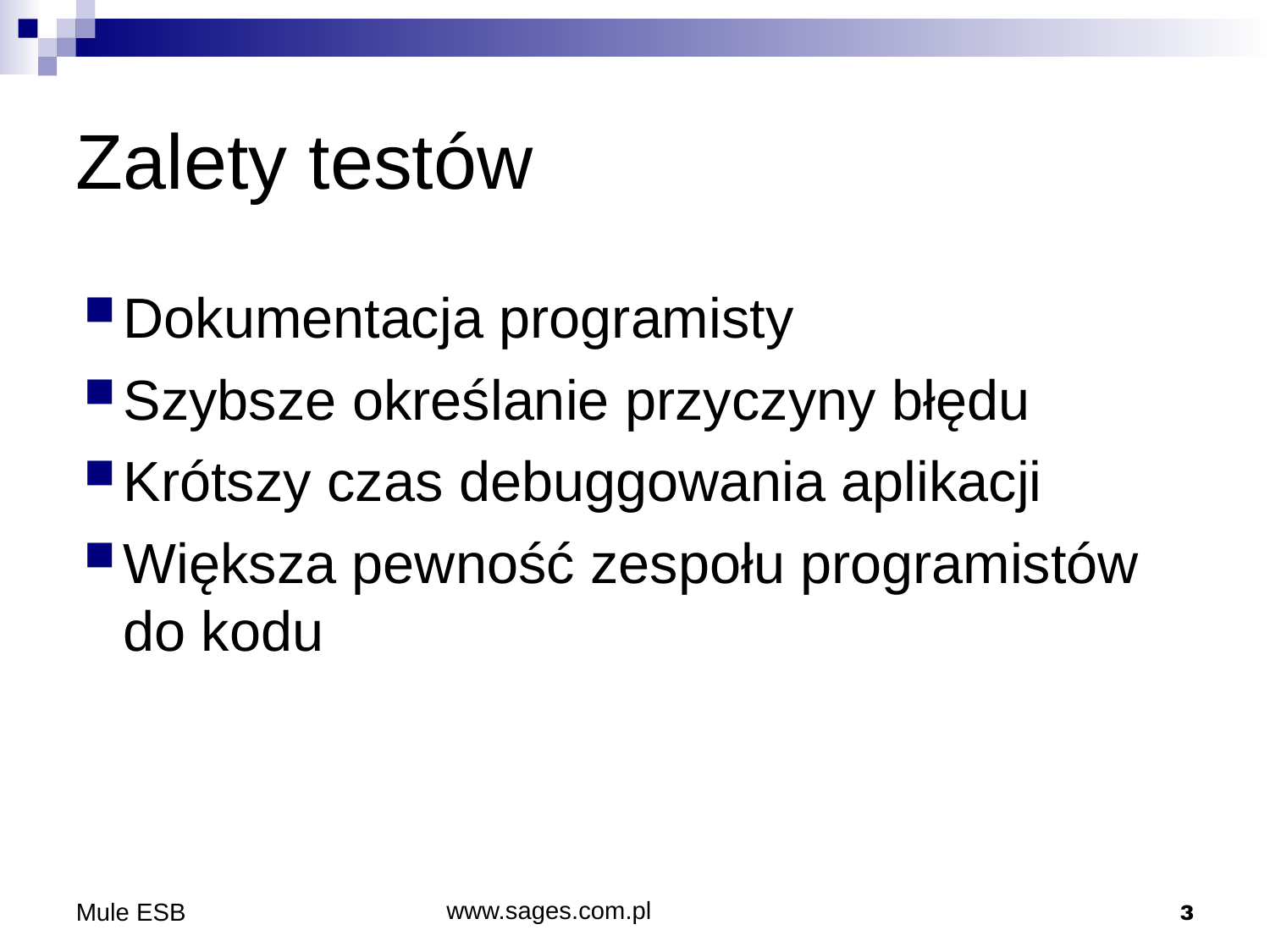

# Zalety testów
Dokumentacja programisty
Szybsze określanie przyczyny błędu
Krótszy czas debuggowania aplikacji
Większa pewność zespołu programistów do kodu
Mule ESB
www.sages.com.pl
3